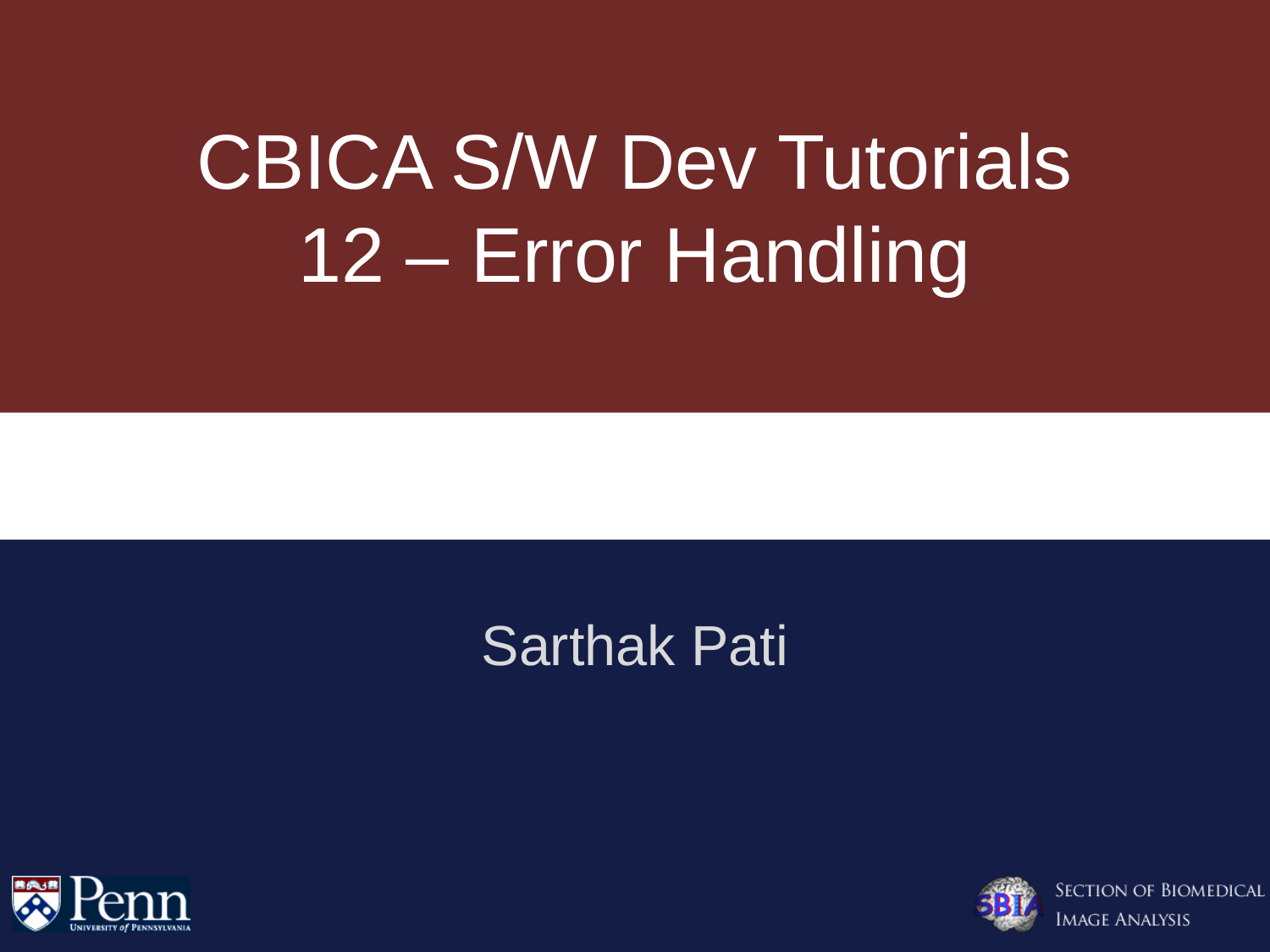

# CBICA S/W Dev Tutorials 12 – Error Handling
Sarthak Pati